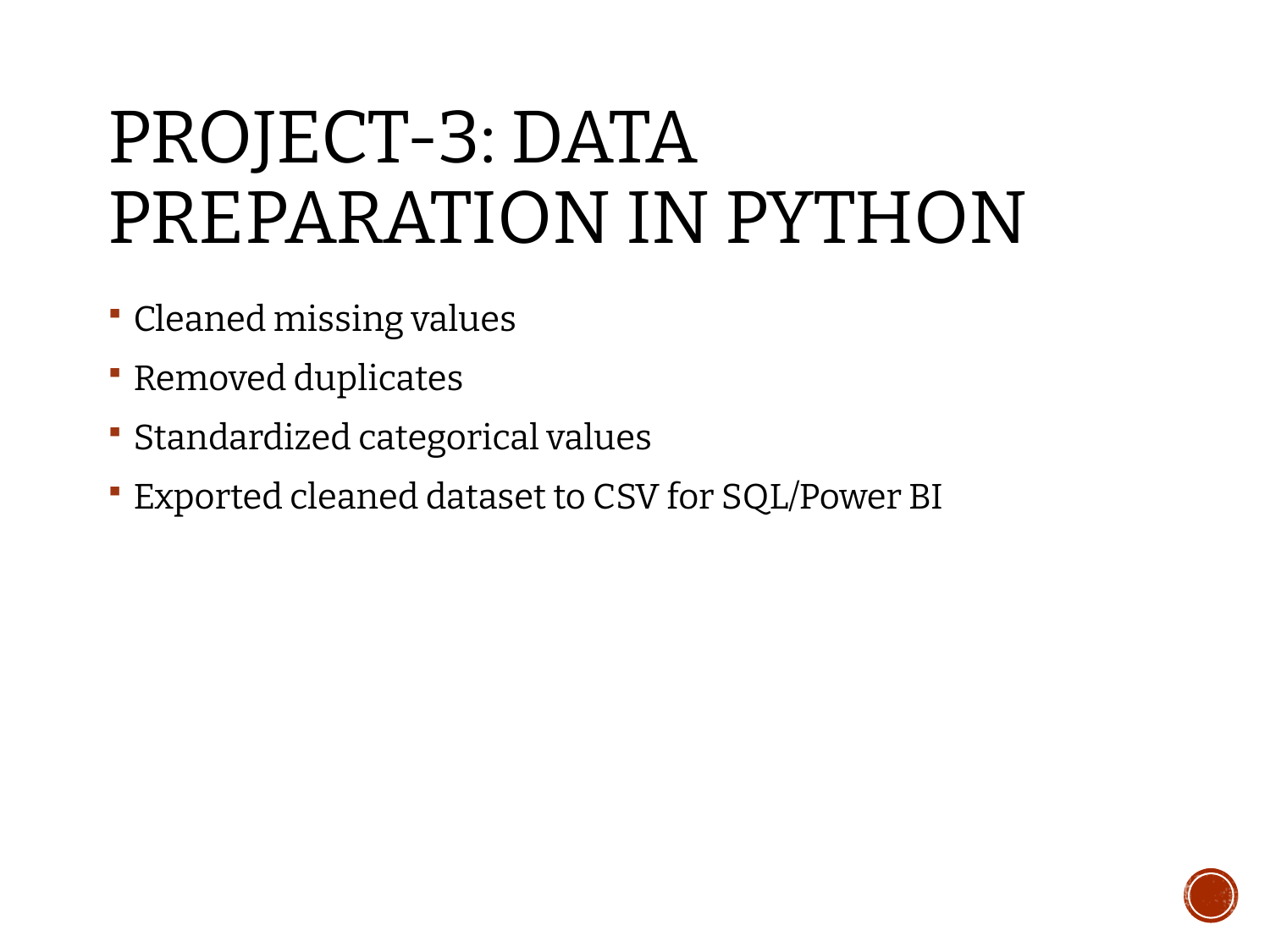

# Project-3: Data Preparation in Python
Cleaned missing values
Removed duplicates
Standardized categorical values
Exported cleaned dataset to CSV for SQL/Power BI